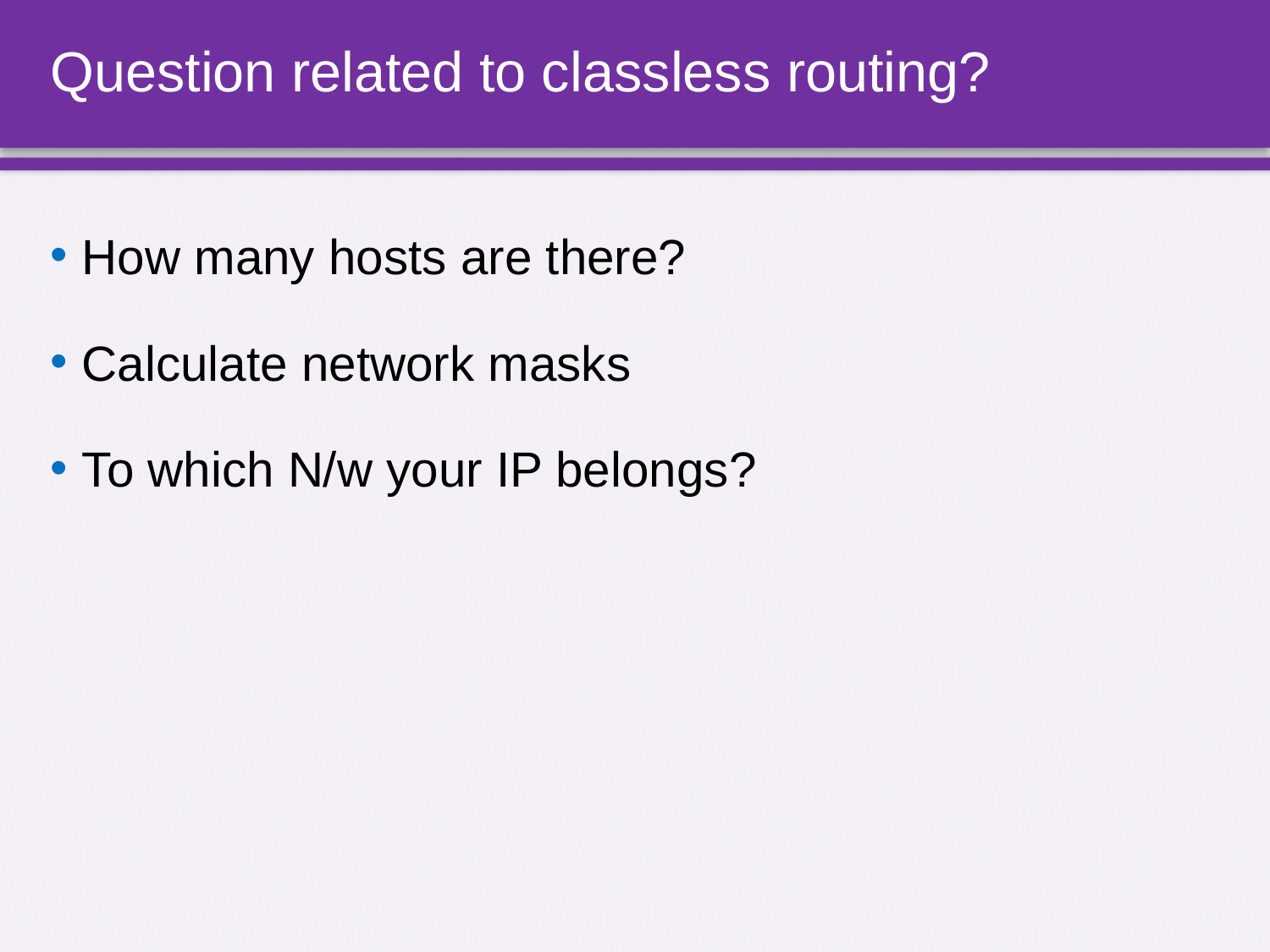

# Question related to classless routing?
How many hosts are there?
Calculate network masks
To which N/w your IP belongs?